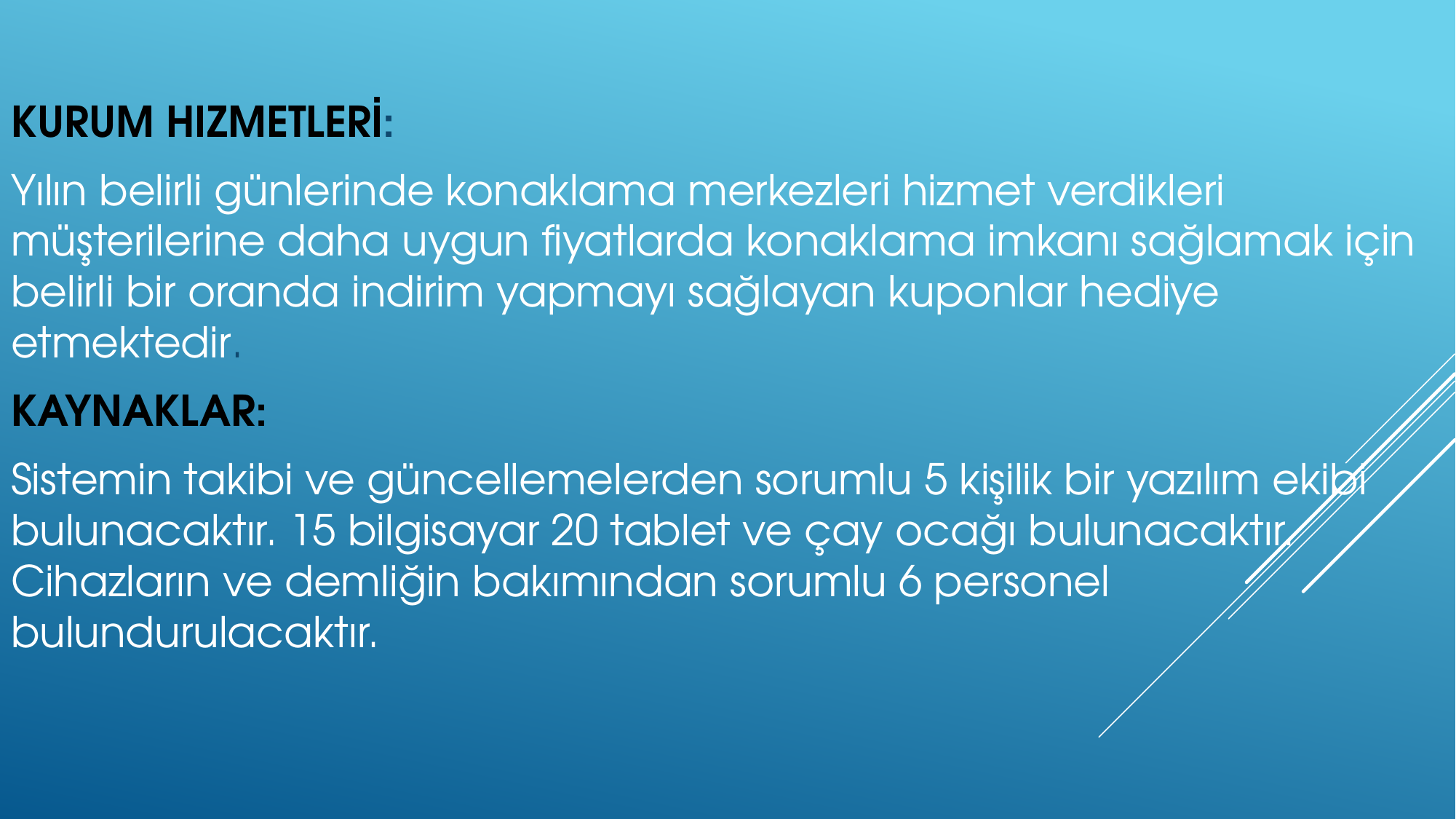

KURUM HIZMETLERİ:
Yılın belirli günlerinde konaklama merkezleri hizmet verdikleri müşterilerine daha uygun fiyatlarda konaklama imkanı sağlamak için belirli bir oranda indirim yapmayı sağlayan kuponlar hediye etmektedir.
KAYNAKLAR:
Sistemin takibi ve güncellemelerden sorumlu 5 kişilik bir yazılım ekibi bulunacaktır. 15 bilgisayar 20 tablet ve çay ocağı bulunacaktır. Cihazların ve demliğin bakımından sorumlu 6 personel bulundurulacaktır.